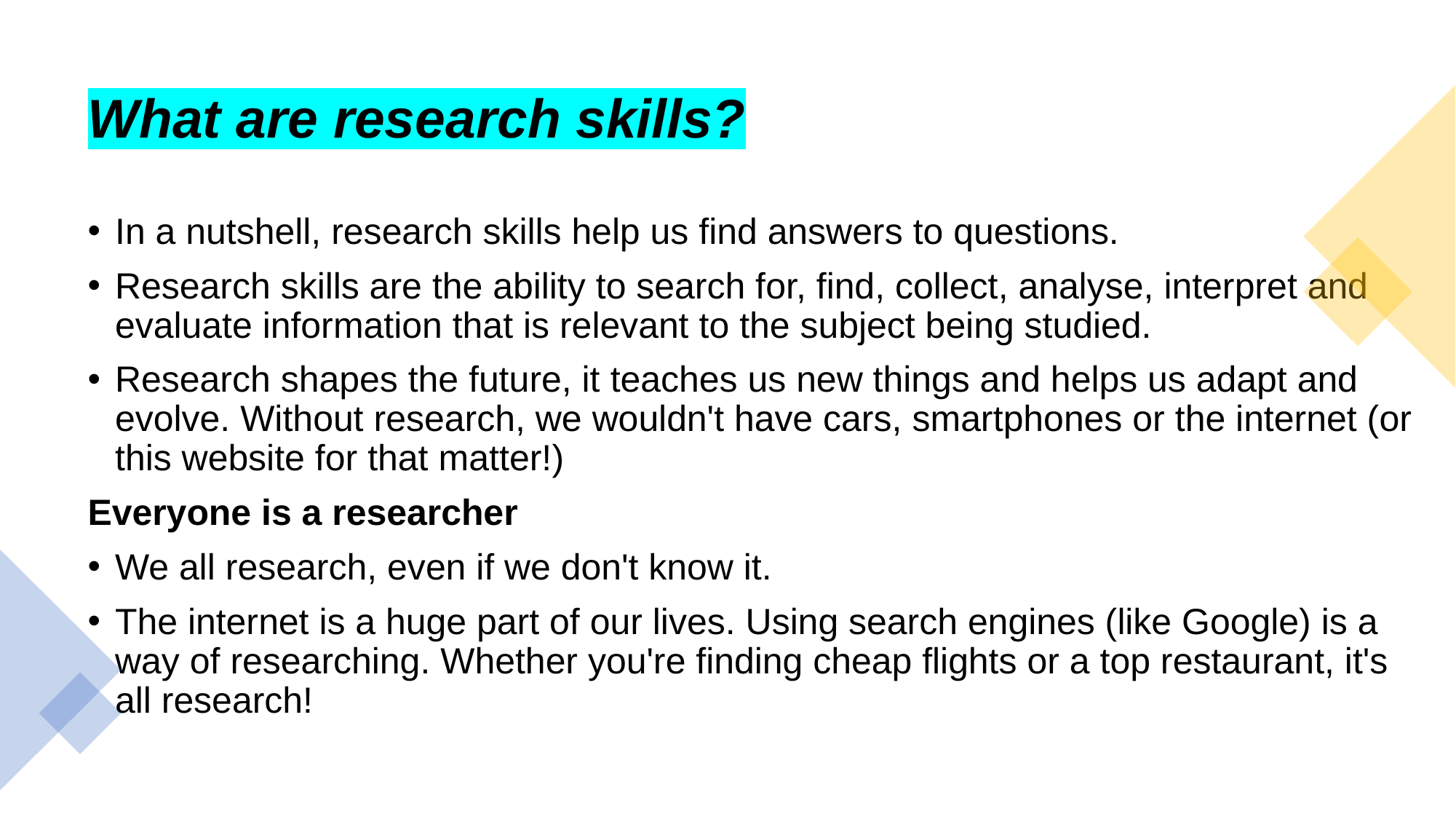

What are research skills?

In a nutshell, research skills help us find answers to questions.
Research skills are the ability to search for, find, collect, analyse, interpret and evaluate information that is relevant to the subject being studied.
Research shapes the future, it teaches us new things and helps us adapt and evolve. Without research, we wouldn't have cars, smartphones or the internet (or this website for that matter!)
Everyone is a researcher
We all research, even if we don't know it.
The internet is a huge part of our lives. Using search engines (like Google) is a way of researching. Whether you're finding cheap flights or a top restaurant, it's all research!

Created by Tayo Alebiosu